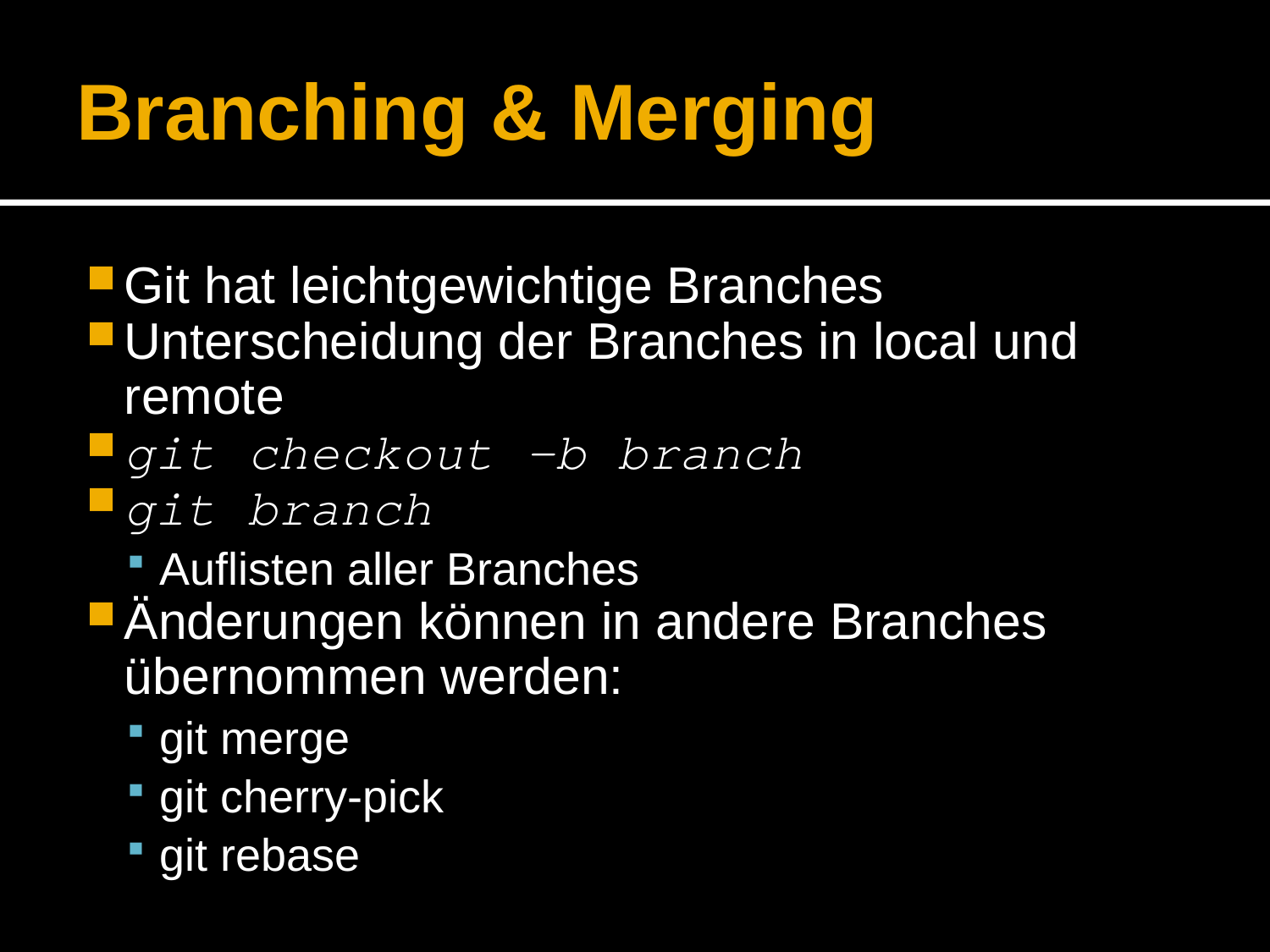

# Branching & Merging
Git hat leichtgewichtige Branches
Unterscheidung der Branches in local und remote
git checkout -b branch
git branch
Auflisten aller Branches
Änderungen können in andere Branches übernommen werden:
git merge
git cherry-pick
git rebase